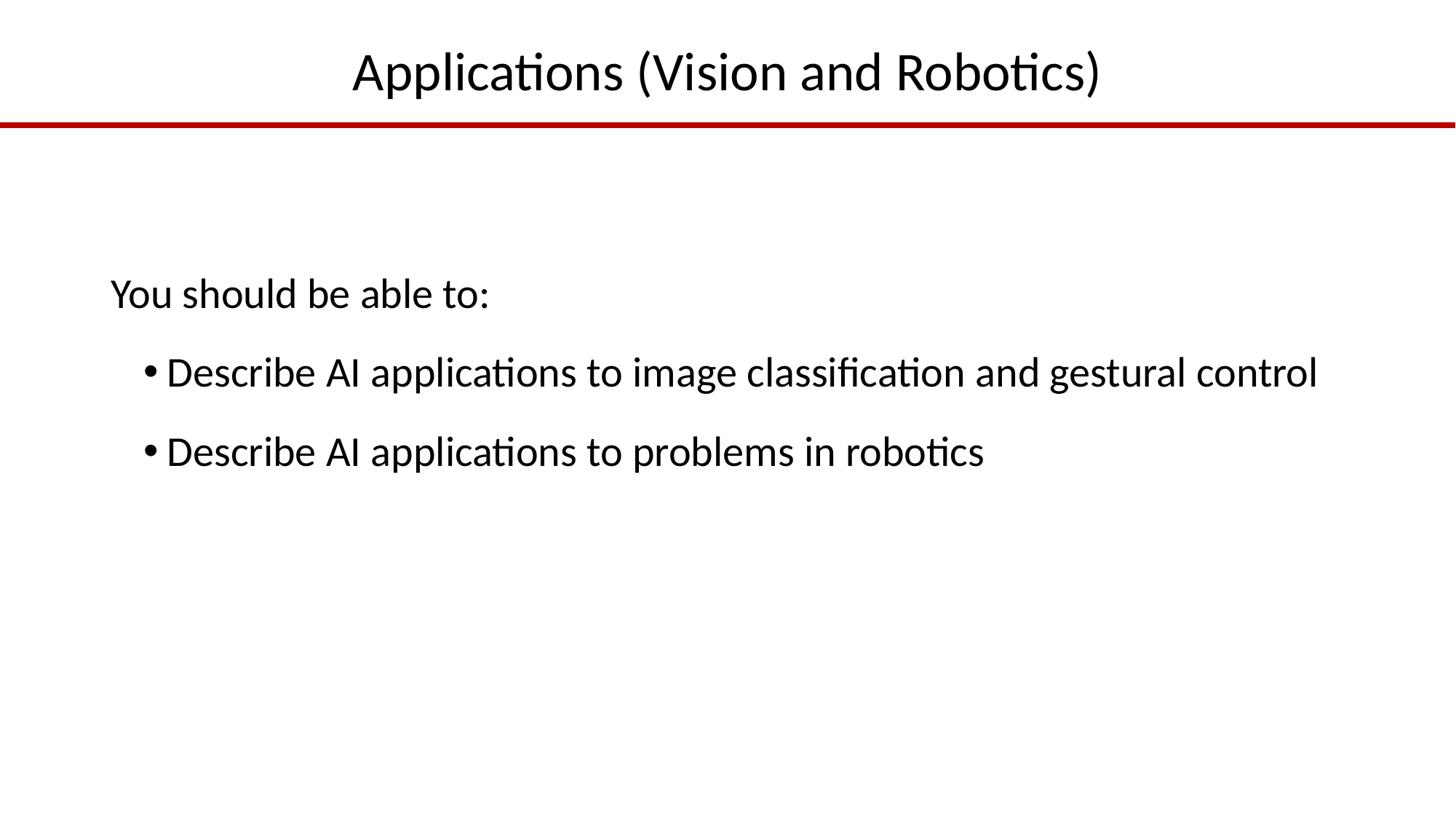

# Applications (Vision and Robotics)
You should be able to:
Describe AI applications to image classification and gestural control
Describe AI applications to problems in robotics